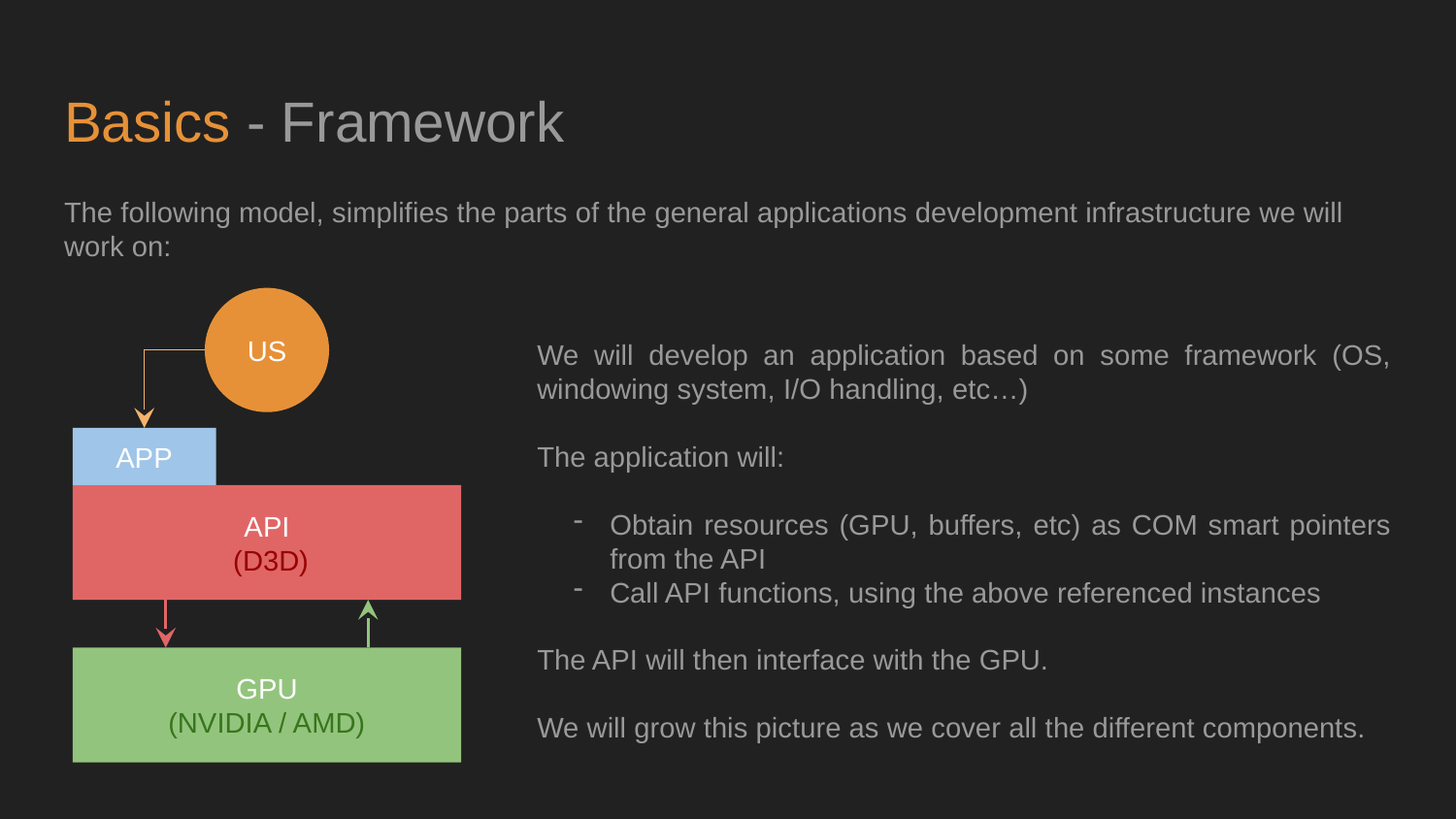

# Basics - Framework
The following model, simplifies the parts of the general applications development infrastructure we will work on:
US
We will develop an application based on some framework (OS, windowing system, I/O handling, etc…)

The application will:

Obtain resources (GPU, buffers, etc) as COM smart pointers from the API
Call API functions, using the above referenced instances

The API will then interface with the GPU.

We will grow this picture as we cover all the different components.
APP
API
 (D3D)
GPU
(NVIDIA / AMD)